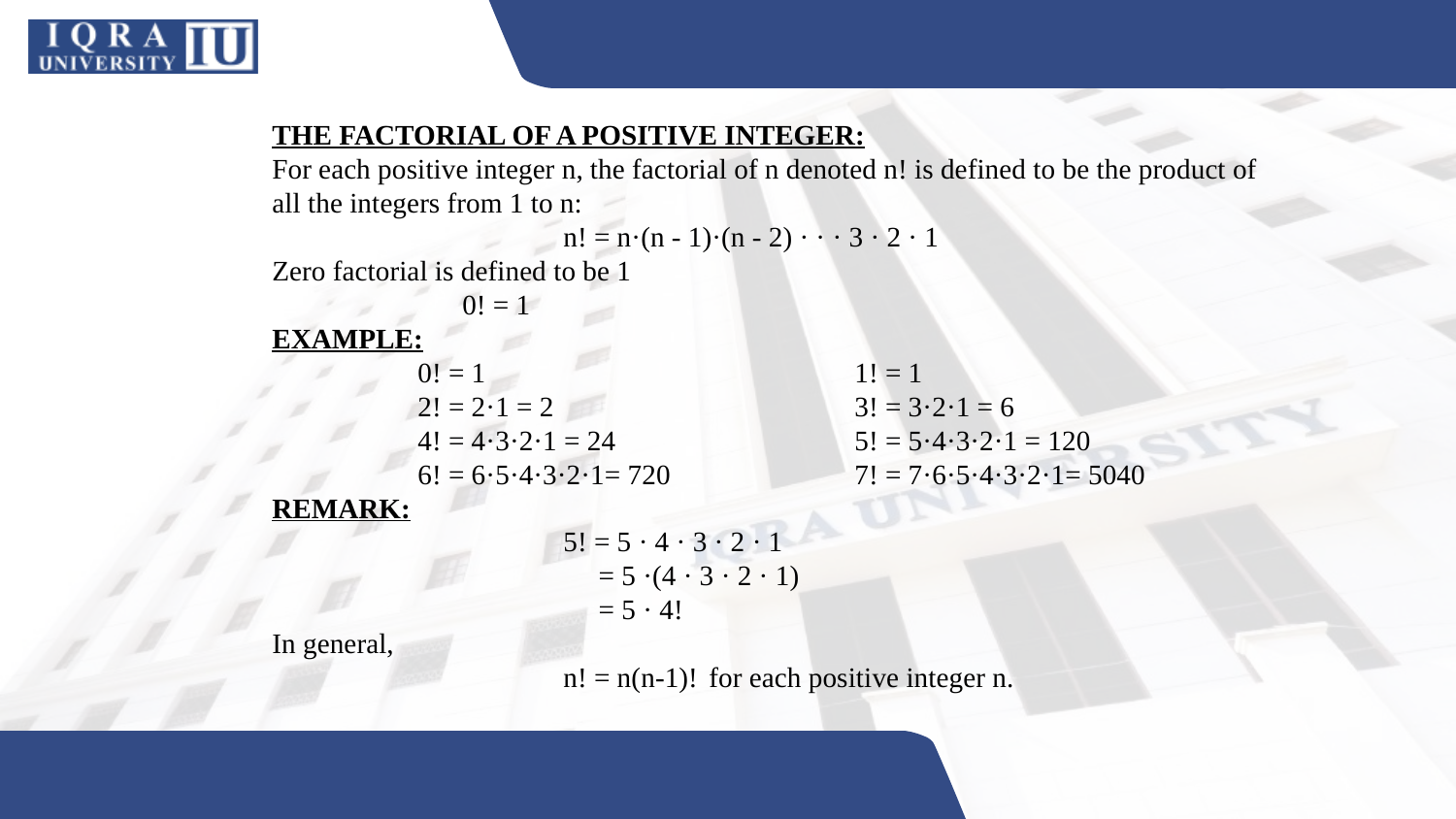

THE FACTORIAL OF A POSITIVE INTEGER:
For each positive integer n, the factorial of n denoted n! is defined to be the product of all the integers from 1 to n:
		n! = n·(n - 1)·(n - 2) · · · 3 · 2 · 1
Zero factorial is defined to be 1
                           0! = 1
EXAMPLE:
	0! = 1			1! = 1
	2! = 2·1 = 2			3! = 3·2·1 = 6
	4! = 4·3·2·1 = 24		5! = 5·4·3·2·1 = 120
	6! = 6·5·4·3·2·1= 720		7! = 7·6·5·4·3·2·1= 5040
REMARK:
		5! = 5 · 4 · 3 · 2 · 1
		     = 5 ·(4 · 3 · 2 · 1)
		     = 5 · 4!
In general,
		n! = n(n-1)! 	for each positive integer n.